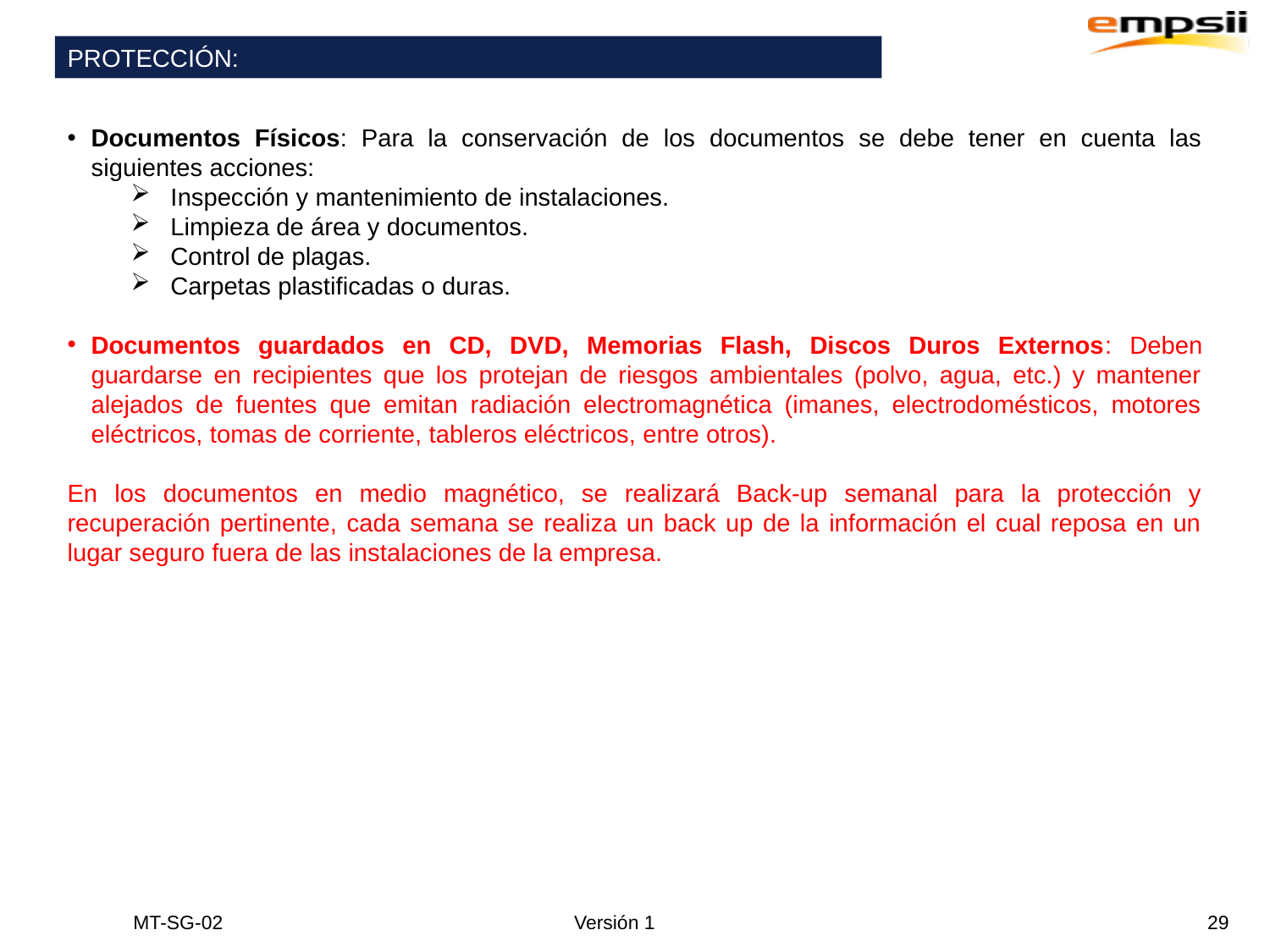

PROTECCIÓN:
Documentos Físicos: Para la conservación de los documentos se debe tener en cuenta las siguientes acciones:
Inspección y mantenimiento de instalaciones.
Limpieza de área y documentos.
Control de plagas.
Carpetas plastificadas o duras.

Documentos guardados en CD, DVD, Memorias Flash, Discos Duros Externos: Deben guardarse en recipientes que los protejan de riesgos ambientales (polvo, agua, etc.) y mantener alejados de fuentes que emitan radiación electromagnética (imanes, electrodomésticos, motores eléctricos, tomas de corriente, tableros eléctricos, entre otros).

En los documentos en medio magnético, se realizará Back-up semanal para la protección y recuperación pertinente, cada semana se realiza un back up de la información el cual reposa en un lugar seguro fuera de las instalaciones de la empresa.